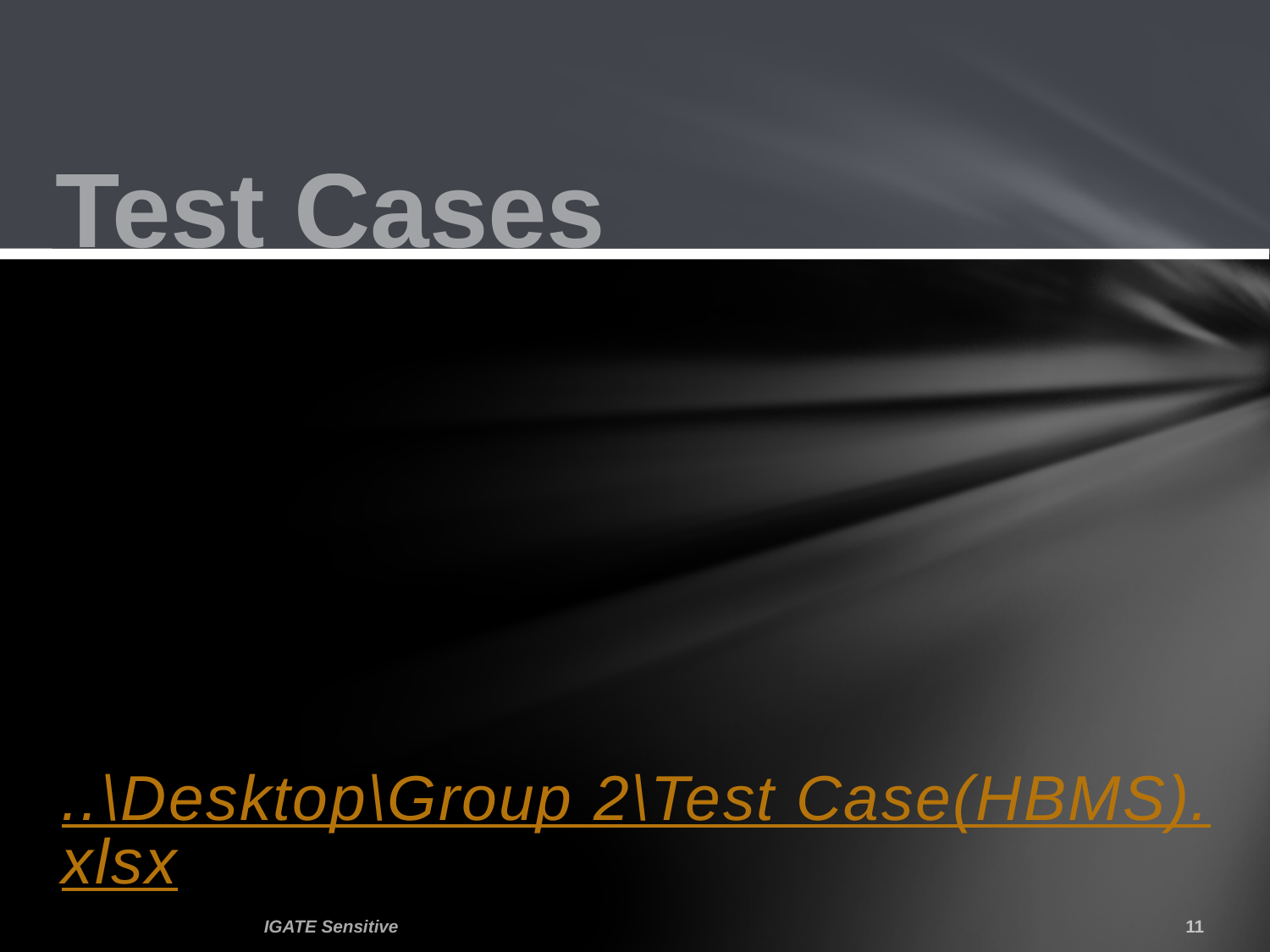

# Test Cases
..\Desktop\Group 2\Test Case(HBMS).xlsx
IGATE Sensitive
11